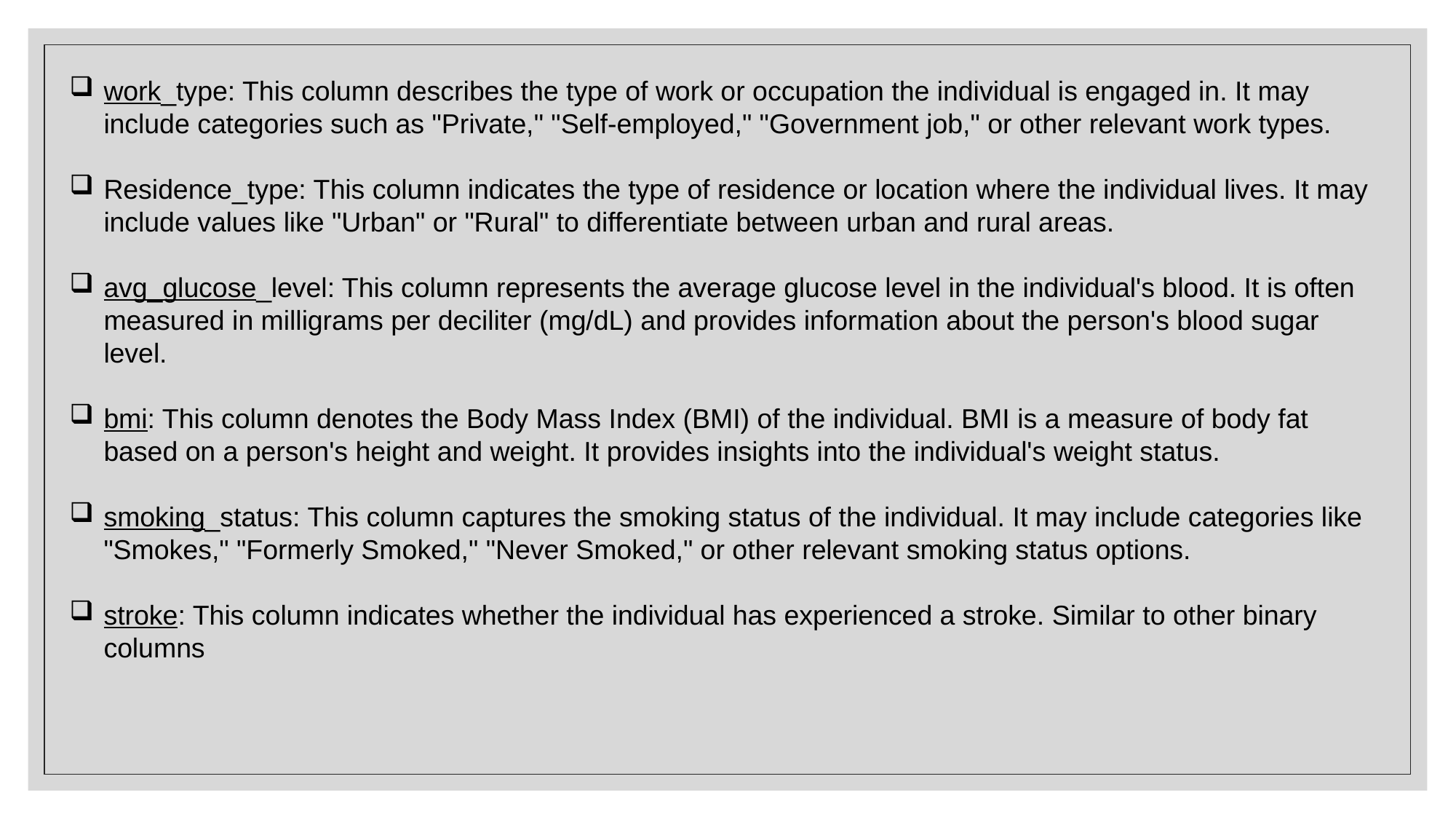

work_type: This column describes the type of work or occupation the individual is engaged in. It may include categories such as "Private," "Self-employed," "Government job," or other relevant work types.

Residence_type: This column indicates the type of residence or location where the individual lives. It may include values like "Urban" or "Rural" to differentiate between urban and rural areas.

avg_glucose_level: This column represents the average glucose level in the individual's blood. It is often measured in milligrams per deciliter (mg/dL) and provides information about the person's blood sugar level.

bmi: This column denotes the Body Mass Index (BMI) of the individual. BMI is a measure of body fat based on a person's height and weight. It provides insights into the individual's weight status.

smoking_status: This column captures the smoking status of the individual. It may include categories like "Smokes," "Formerly Smoked," "Never Smoked," or other relevant smoking status options.

stroke: This column indicates whether the individual has experienced a stroke. Similar to other binary columns